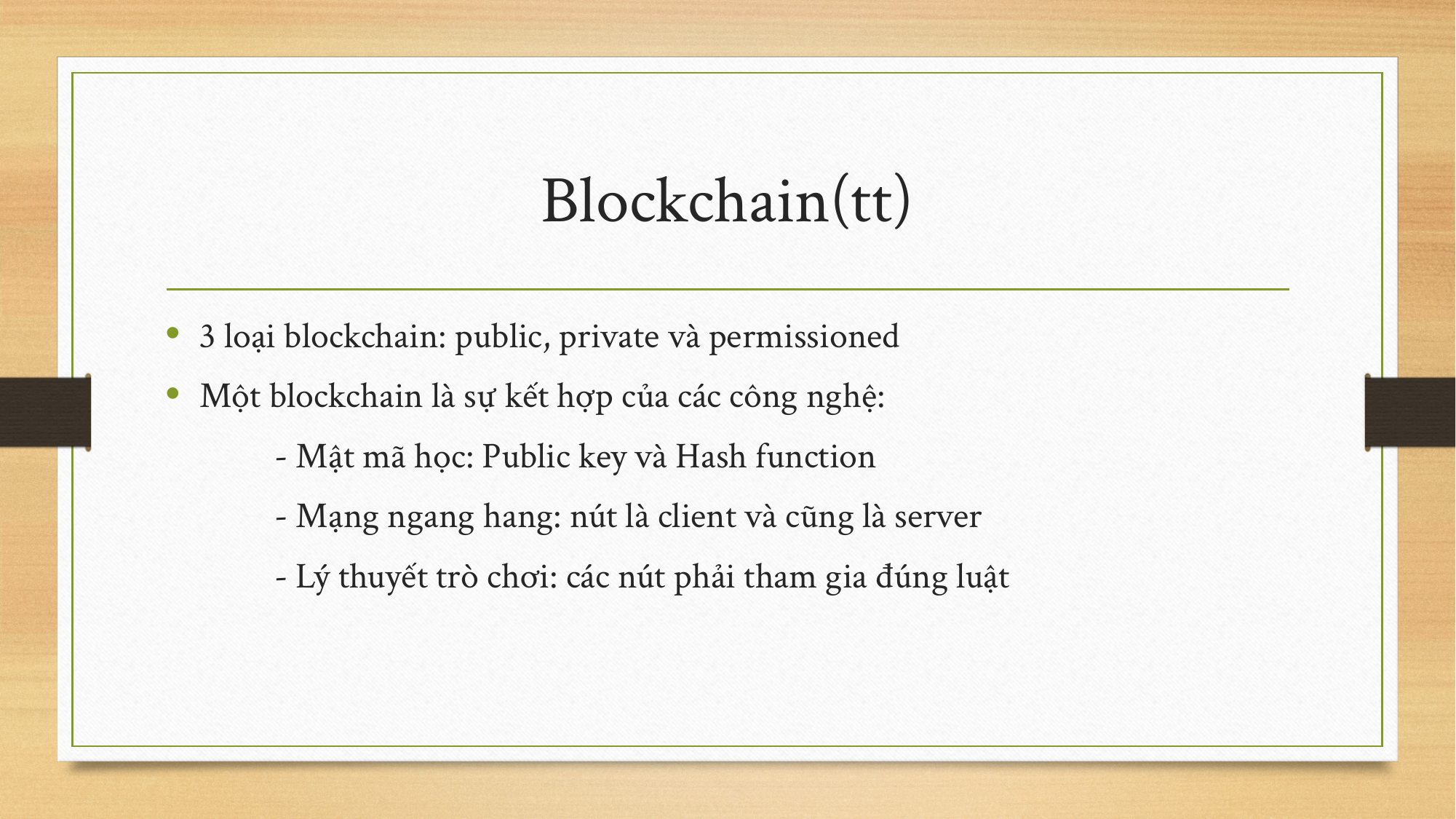

# Blockchain(tt)
3 loại blockchain: public, private và permissioned
Một blockchain là sự kết hợp của các công nghệ:
	- Mật mã học: Public key và Hash function
	- Mạng ngang hang: nút là client và cũng là server
	- Lý thuyết trò chơi: các nút phải tham gia đúng luật